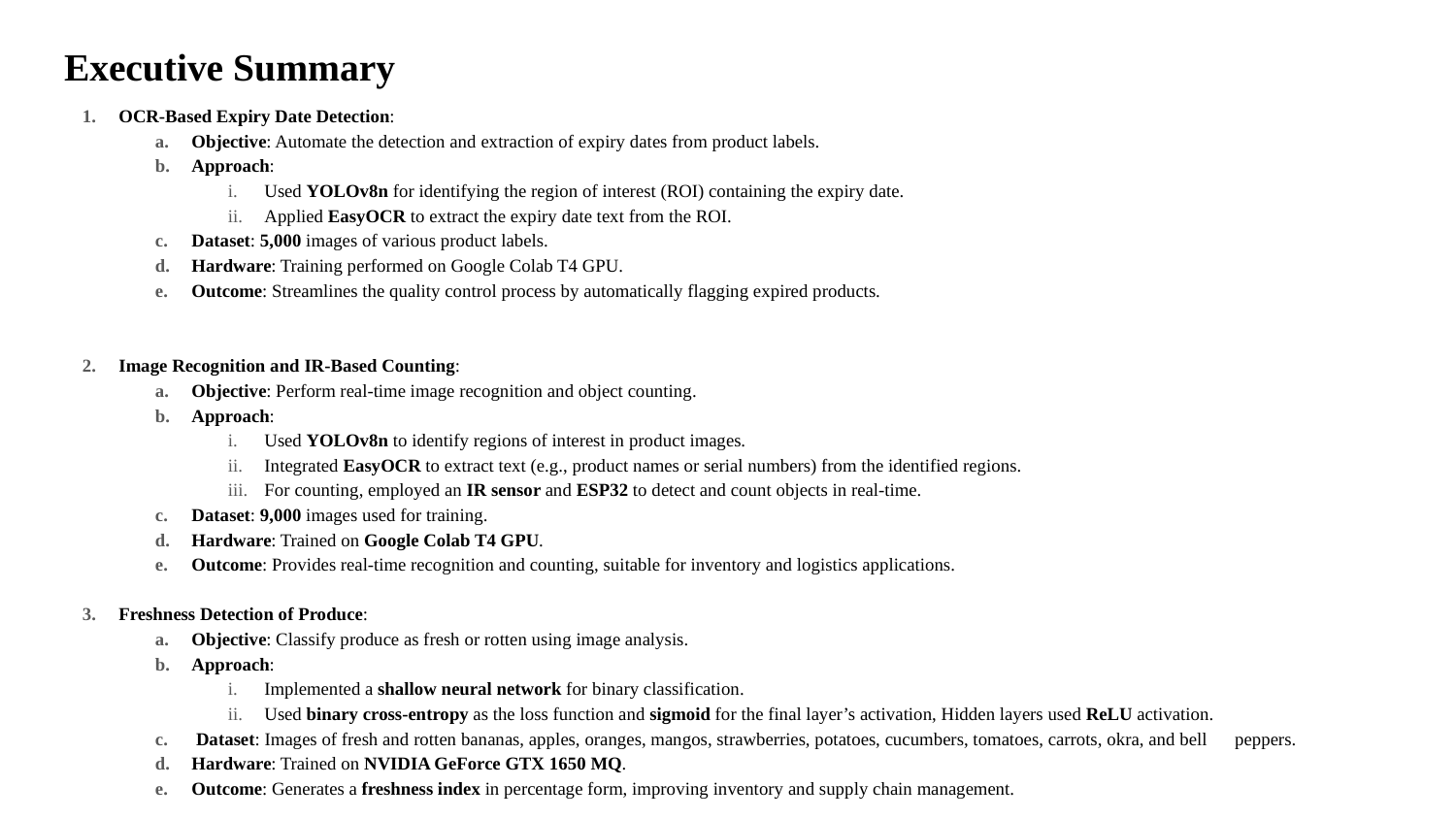

# Executive Summary
OCR-Based Expiry Date Detection:
Objective: Automate the detection and extraction of expiry dates from product labels.
Approach:
Used YOLOv8n for identifying the region of interest (ROI) containing the expiry date.
Applied EasyOCR to extract the expiry date text from the ROI.
Dataset: 5,000 images of various product labels.
Hardware: Training performed on Google Colab T4 GPU.
Outcome: Streamlines the quality control process by automatically flagging expired products.

Image Recognition and IR-Based Counting:
Objective: Perform real-time image recognition and object counting.
Approach:
Used YOLOv8n to identify regions of interest in product images.
Integrated EasyOCR to extract text (e.g., product names or serial numbers) from the identified regions.
For counting, employed an IR sensor and ESP32 to detect and count objects in real-time.
Dataset: 9,000 images used for training.
Hardware: Trained on Google Colab T4 GPU.
Outcome: Provides real-time recognition and counting, suitable for inventory and logistics applications.

Freshness Detection of Produce:
Objective: Classify produce as fresh or rotten using image analysis.
Approach:
Implemented a shallow neural network for binary classification.
Used binary cross-entropy as the loss function and sigmoid for the final layer’s activation, Hidden layers used ReLU activation.
 Dataset: Images of fresh and rotten bananas, apples, oranges, mangos, strawberries, potatoes, cucumbers, tomatoes, carrots, okra, and bell      peppers.
Hardware: Trained on NVIDIA GeForce GTX 1650 MQ.
Outcome: Generates a freshness index in percentage form, improving inventory and supply chain management.